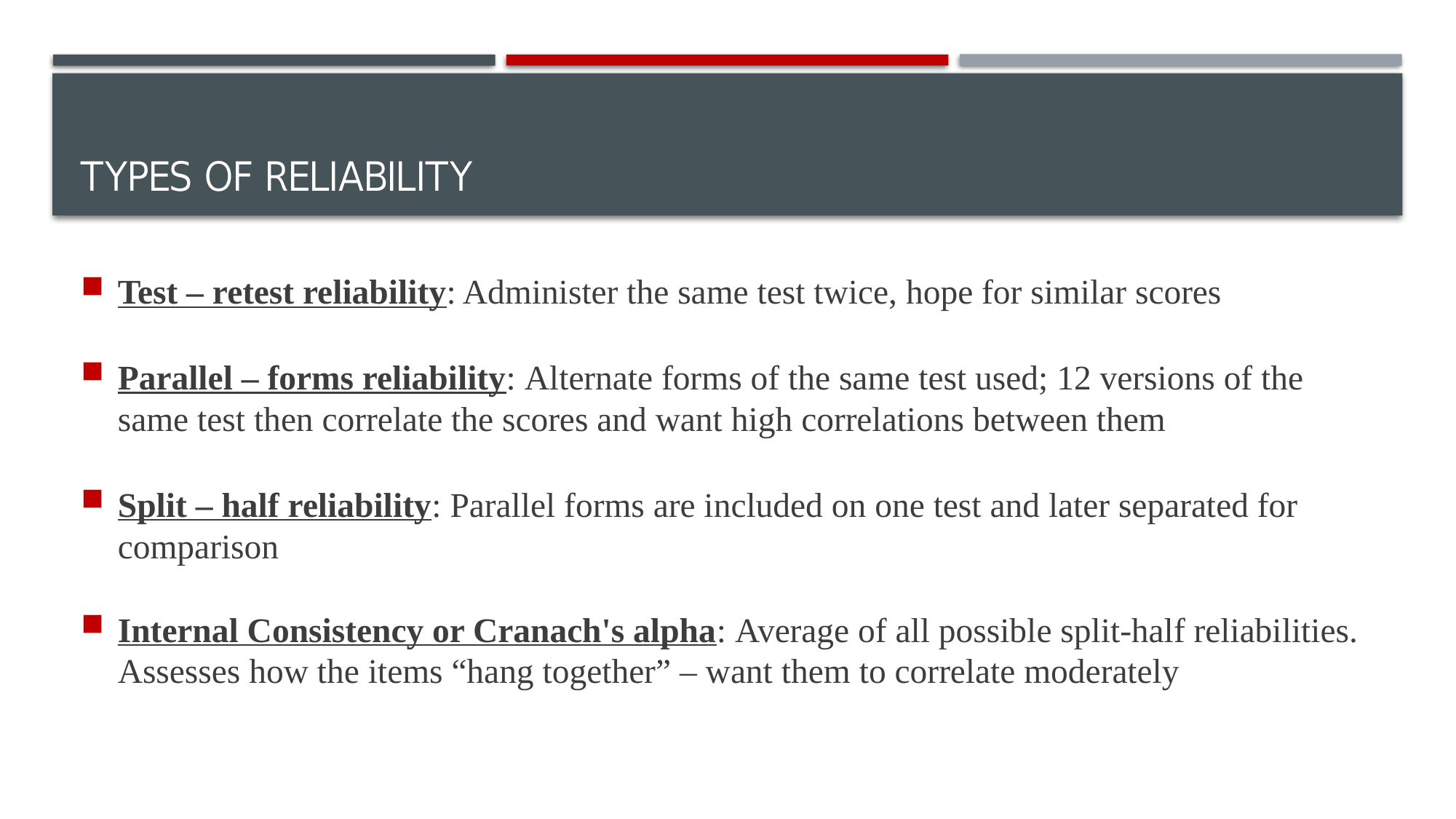

# Types of Reliability
Test – retest reliability: Administer the same test twice, hope for similar scores

Parallel – forms reliability: Alternate forms of the same test used; 12 versions of the same test then correlate the scores and want high correlations between them

Split – half reliability: Parallel forms are included on one test and later separated for comparison

Internal Consistency or Cranach's alpha: Average of all possible split-half reliabilities. Assesses how the items “hang together” – want them to correlate moderately